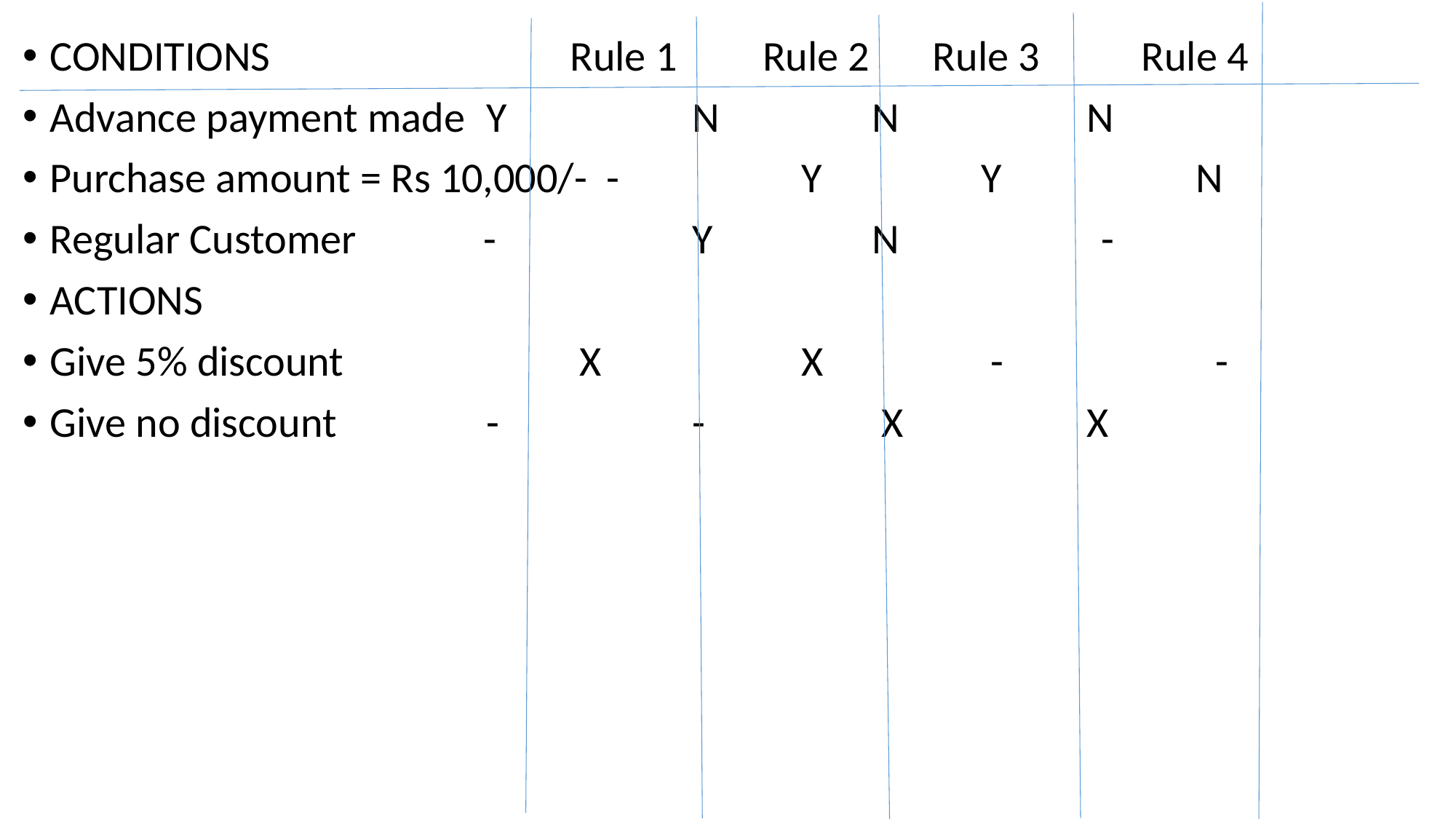

CONDITIONS	                    Rule 1	      Rule 2	 Rule 3	Rule 4
Advance payment made	Y	          N	      N	                 N
Purchase amount = Rs 10,000/-  -	          Y	      Y	                 N
Regular Customer	           -	          Y	      N                     -
ACTIONS
Give 5% discount	                     X	          X	       -	                   -
Give no discount              	-	          -	       X	                 X